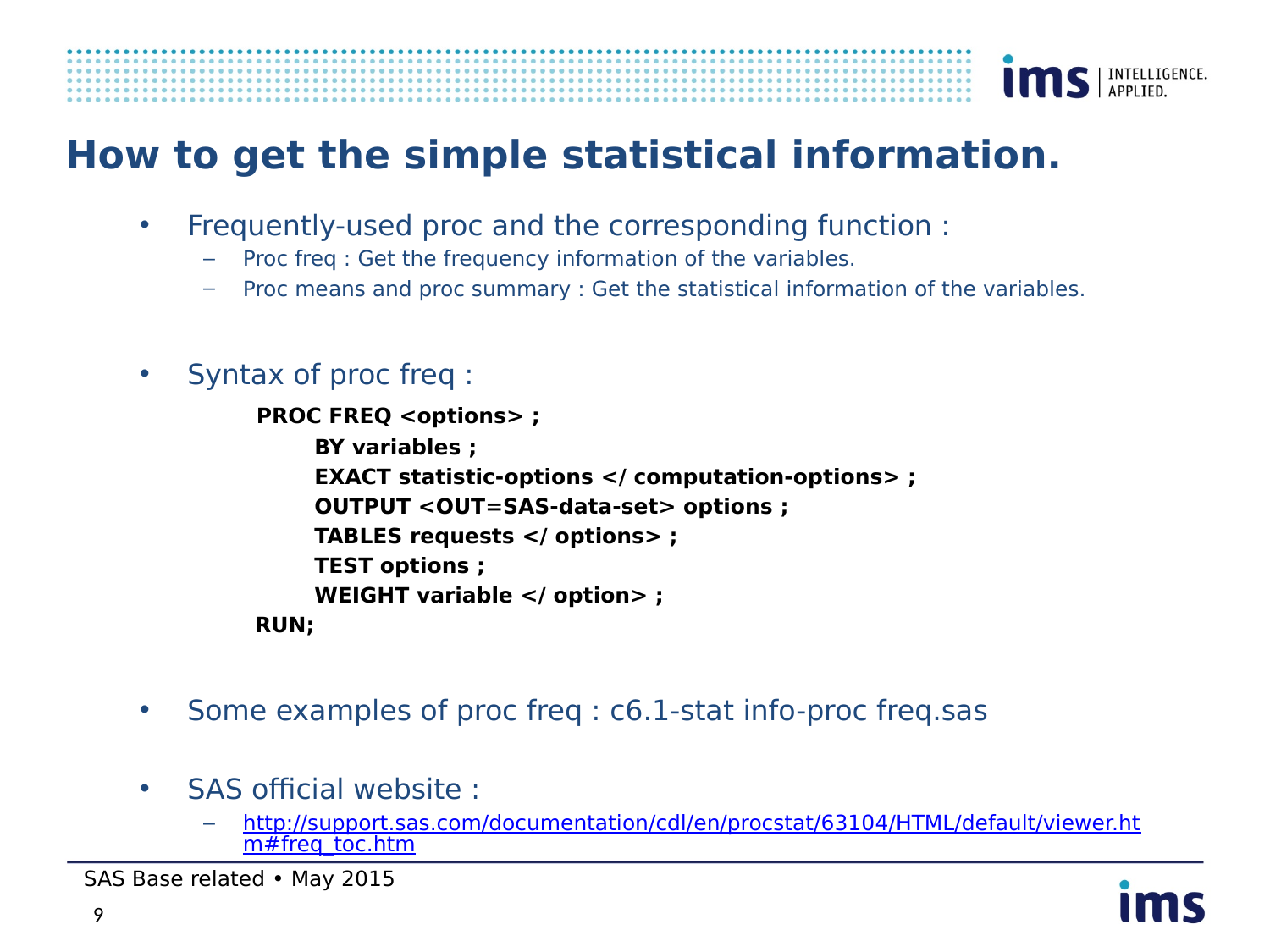

# How to get the simple statistical information.
Frequently-used proc and the corresponding function :
Proc freq : Get the frequency information of the variables.
Proc means and proc summary : Get the statistical information of the variables.

Syntax of proc freq :
            PROC FREQ <options> ;
               BY variables ;
               EXACT statistic-options </ computation-options> ;
               OUTPUT <OUT=SAS-data-set> options ;
               TABLES requests </ options> ;
               TEST options ;
               WEIGHT variable </ option> ;
       RUN;

Some examples of proc freq : c6.1-stat info-proc freq.sas

SAS official website :
http://support.sas.com/documentation/cdl/en/procstat/63104/HTML/default/viewer.htm#freq_toc.htm
SAS Base related • May 2015
9